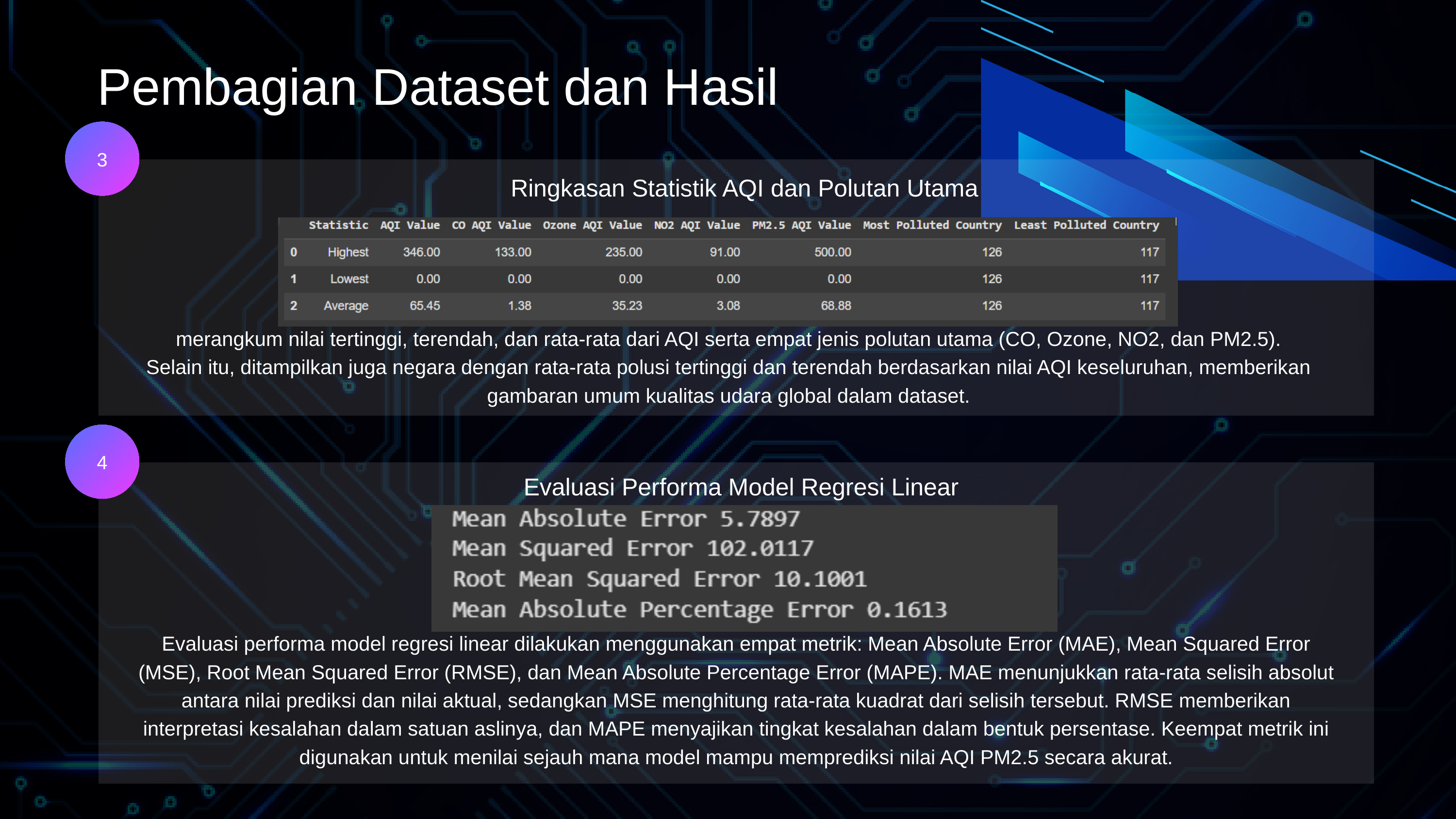

Pembagian Dataset dan Hasil

3

Ringkasan Statistik AQI dan Polutan Utama

merangkum nilai tertinggi, terendah, dan rata-rata dari AQI serta empat jenis polutan utama (CO, Ozone, NO2, dan PM2.5). Selain itu, ditampilkan juga negara dengan rata-rata polusi tertinggi dan terendah berdasarkan nilai AQI keseluruhan, memberikan gambaran umum kualitas udara global dalam dataset.

4

Evaluasi Performa Model Regresi Linear

Evaluasi performa model regresi linear dilakukan menggunakan empat metrik: Mean Absolute Error (MAE), Mean Squared Error (MSE), Root Mean Squared Error (RMSE), dan Mean Absolute Percentage Error (MAPE). MAE menunjukkan rata-rata selisih absolut antara nilai prediksi dan nilai aktual, sedangkan MSE menghitung rata-rata kuadrat dari selisih tersebut. RMSE memberikan interpretasi kesalahan dalam satuan aslinya, dan MAPE menyajikan tingkat kesalahan dalam bentuk persentase. Keempat metrik ini digunakan untuk menilai sejauh mana model mampu memprediksi nilai AQI PM2.5 secara akurat.